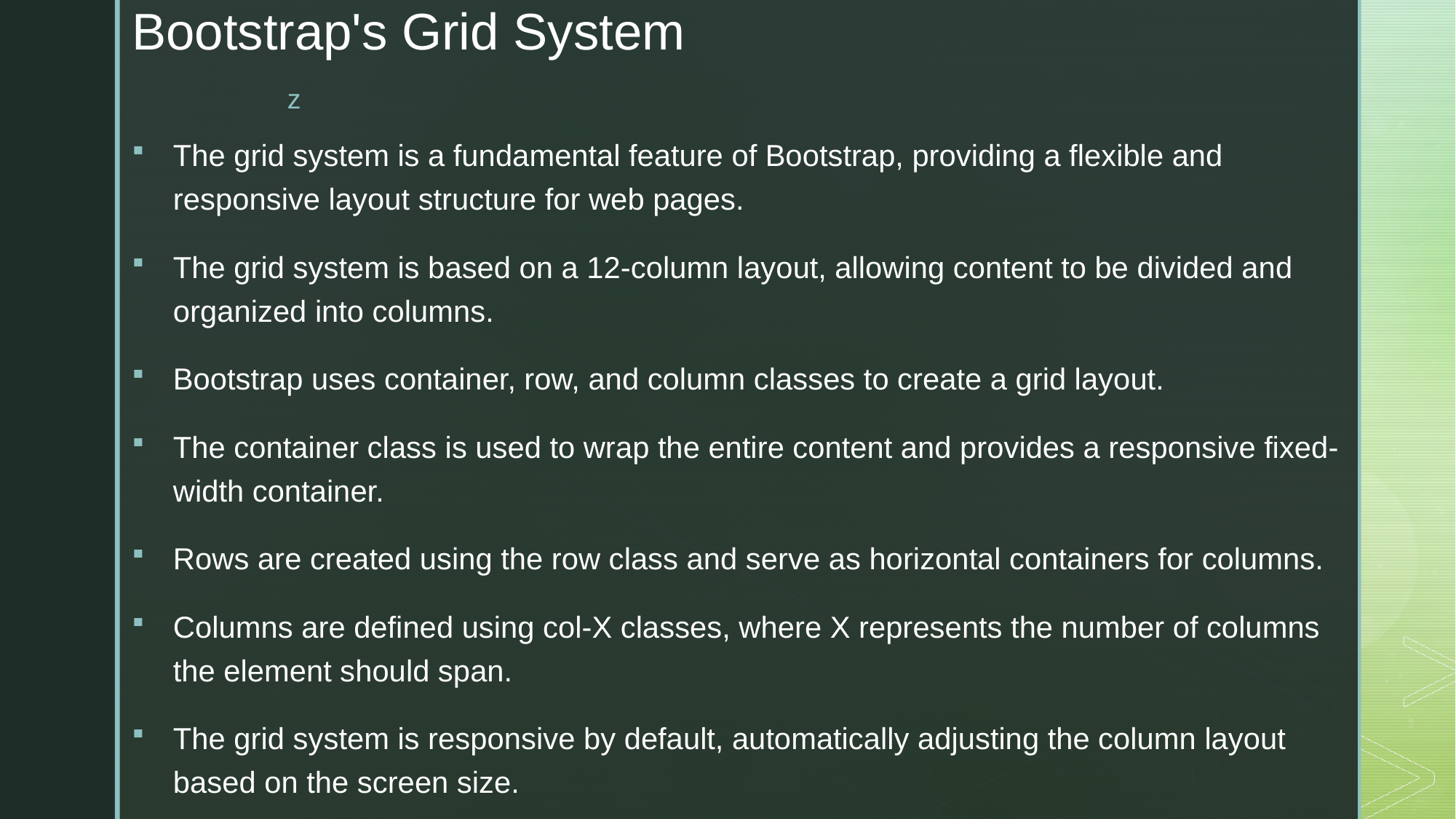

# Bootstrap's Grid System
The grid system is a fundamental feature of Bootstrap, providing a flexible and responsive layout structure for web pages.
The grid system is based on a 12-column layout, allowing content to be divided and organized into columns.
Bootstrap uses container, row, and column classes to create a grid layout.
The container class is used to wrap the entire content and provides a responsive fixed-width container.
Rows are created using the row class and serve as horizontal containers for columns.
Columns are defined using col-X classes, where X represents the number of columns the element should span.
The grid system is responsive by default, automatically adjusting the column layout based on the screen size.